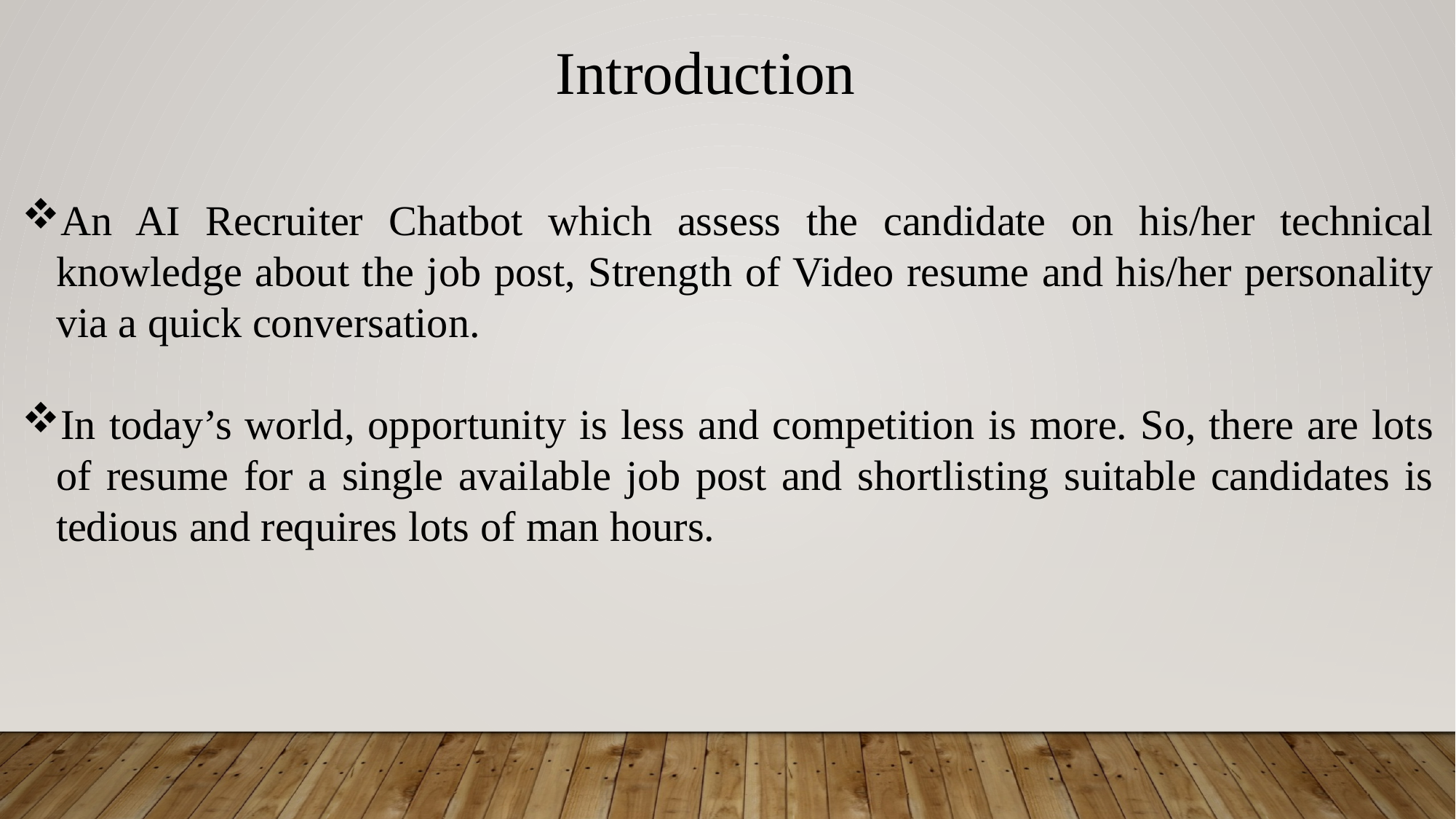

Introduction
An AI Recruiter Chatbot which assess the candidate on his/her technical knowledge about the job post, Strength of Video resume and his/her personality via a quick conversation.

In today’s world, opportunity is less and competition is more. So, there are lots of resume for a single available job post and shortlisting suitable candidates is tedious and requires lots of man hours.